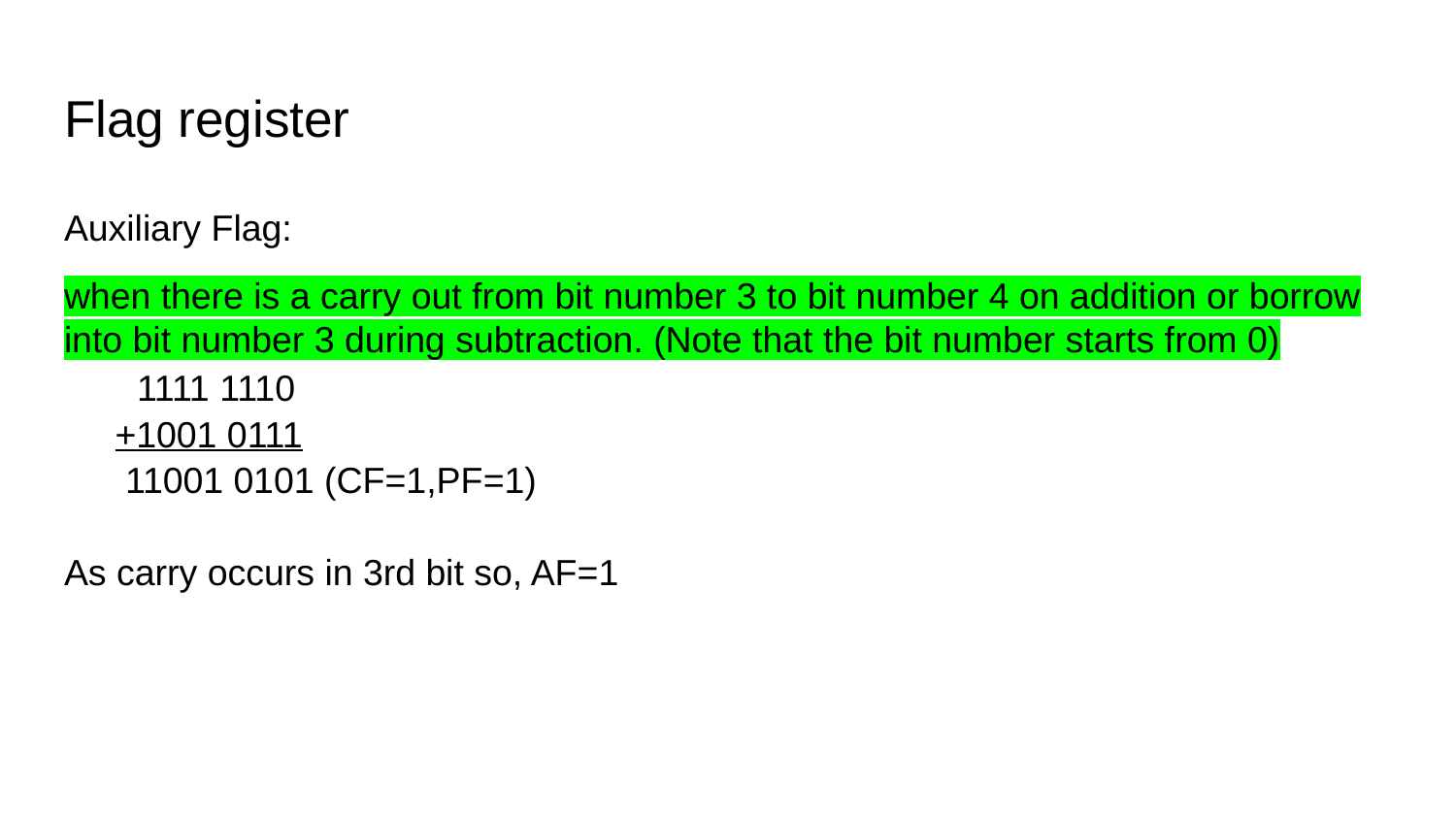

# Flag register
Auxiliary Flag:
when there is a carry out from bit number 3 to bit number 4 on addition or borrow into bit number 3 during subtraction. (Note that the bit number starts from 0)
1111 1110
     +1001 0111
      11001 0101 (CF=1,PF=1)

As carry occurs in 3rd bit so, AF=1